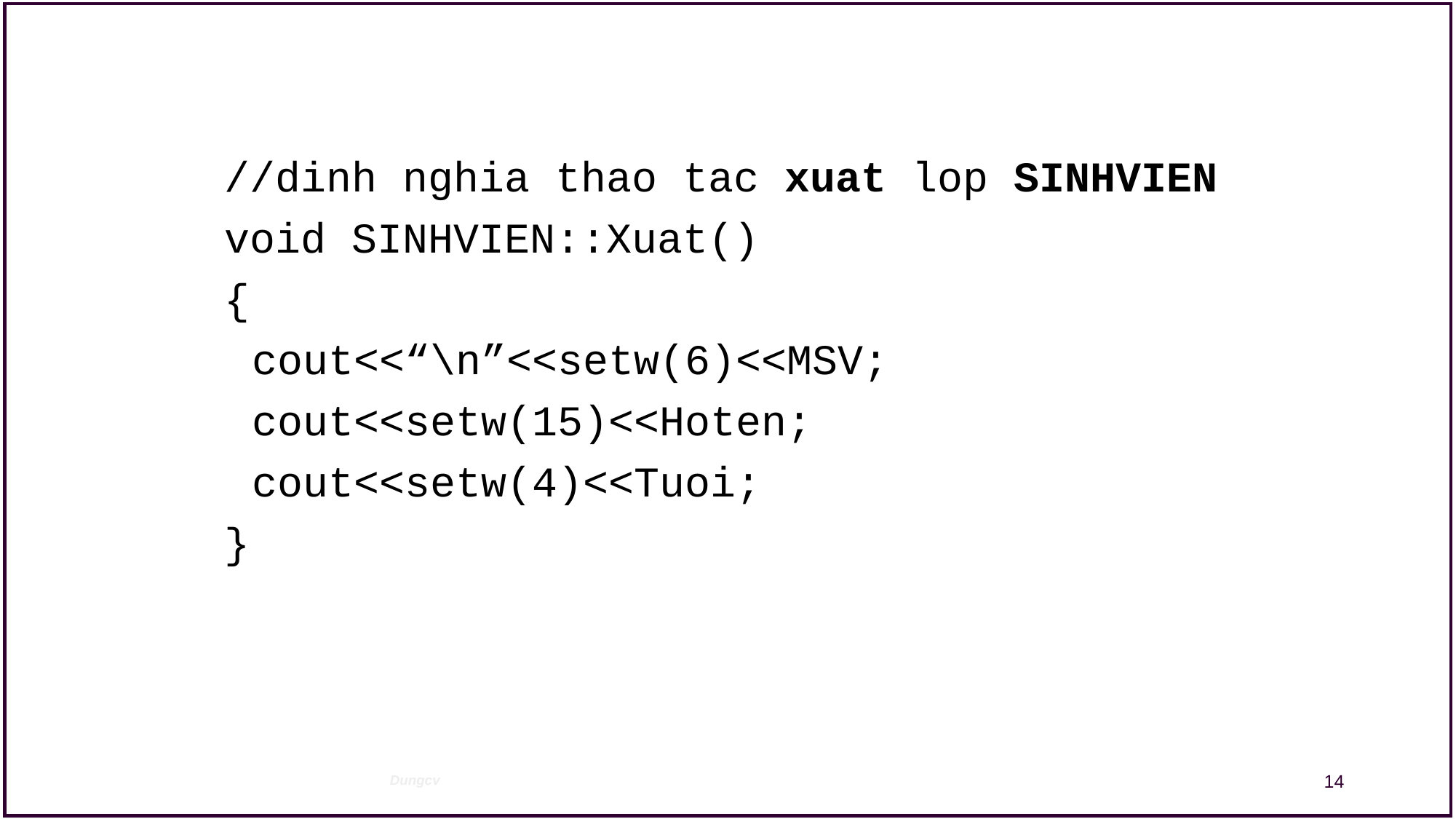

//dinh nghia thao tac xuat lop SINHVIEN
void SINHVIEN::Xuat()
{
	cout<<“\n”<<setw(6)<<MSV;
	cout<<setw(15)<<Hoten;
	cout<<setw(4)<<Tuoi;
}
14